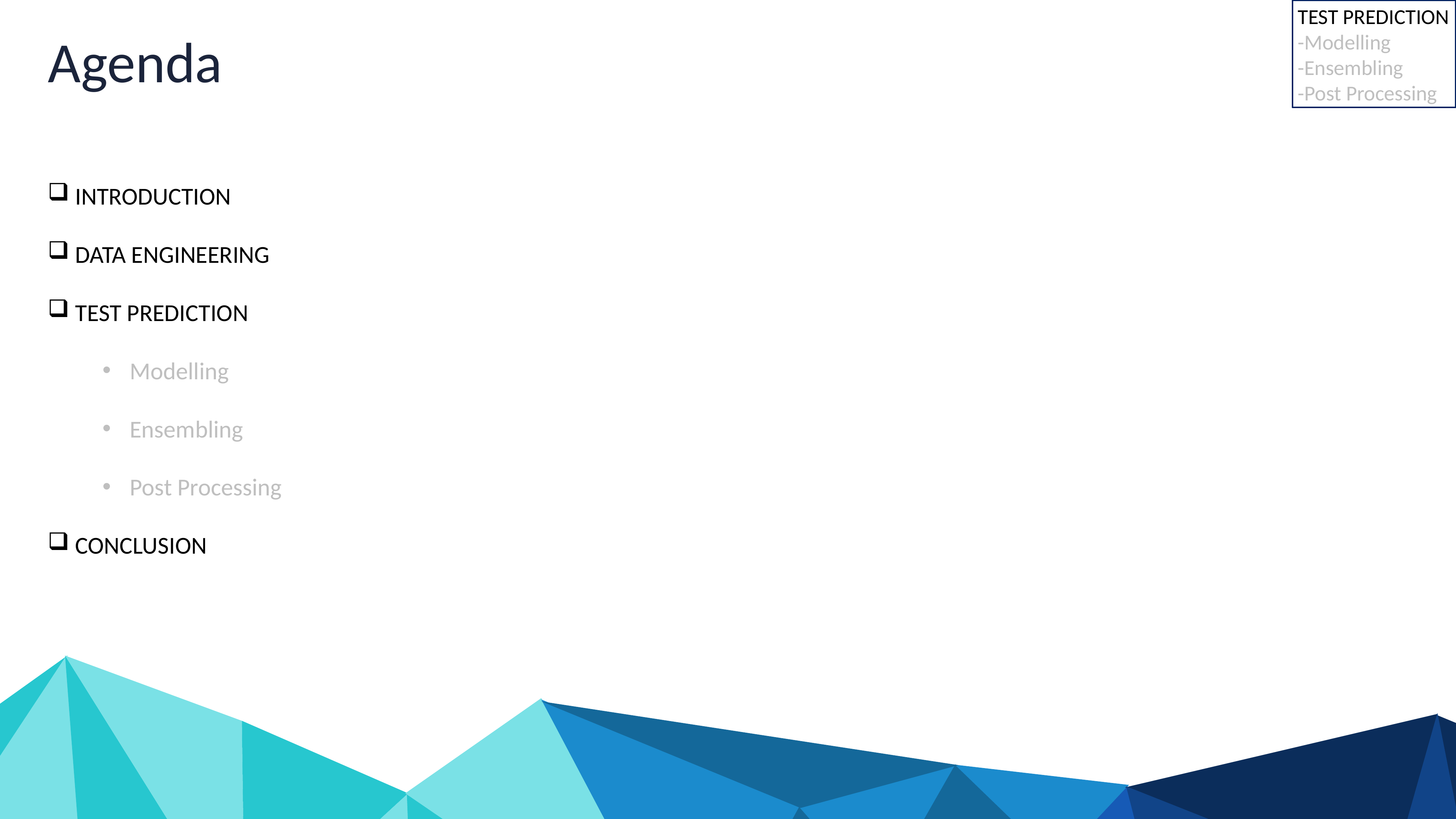

TEST PREDICTION
-Modelling
-Ensembling
-Post Processing
Agenda
INTRODUCTION​
DATA ENGINEERING
TEST PREDICTION
Modelling
Ensembling
Post Processing
CONCLUSION